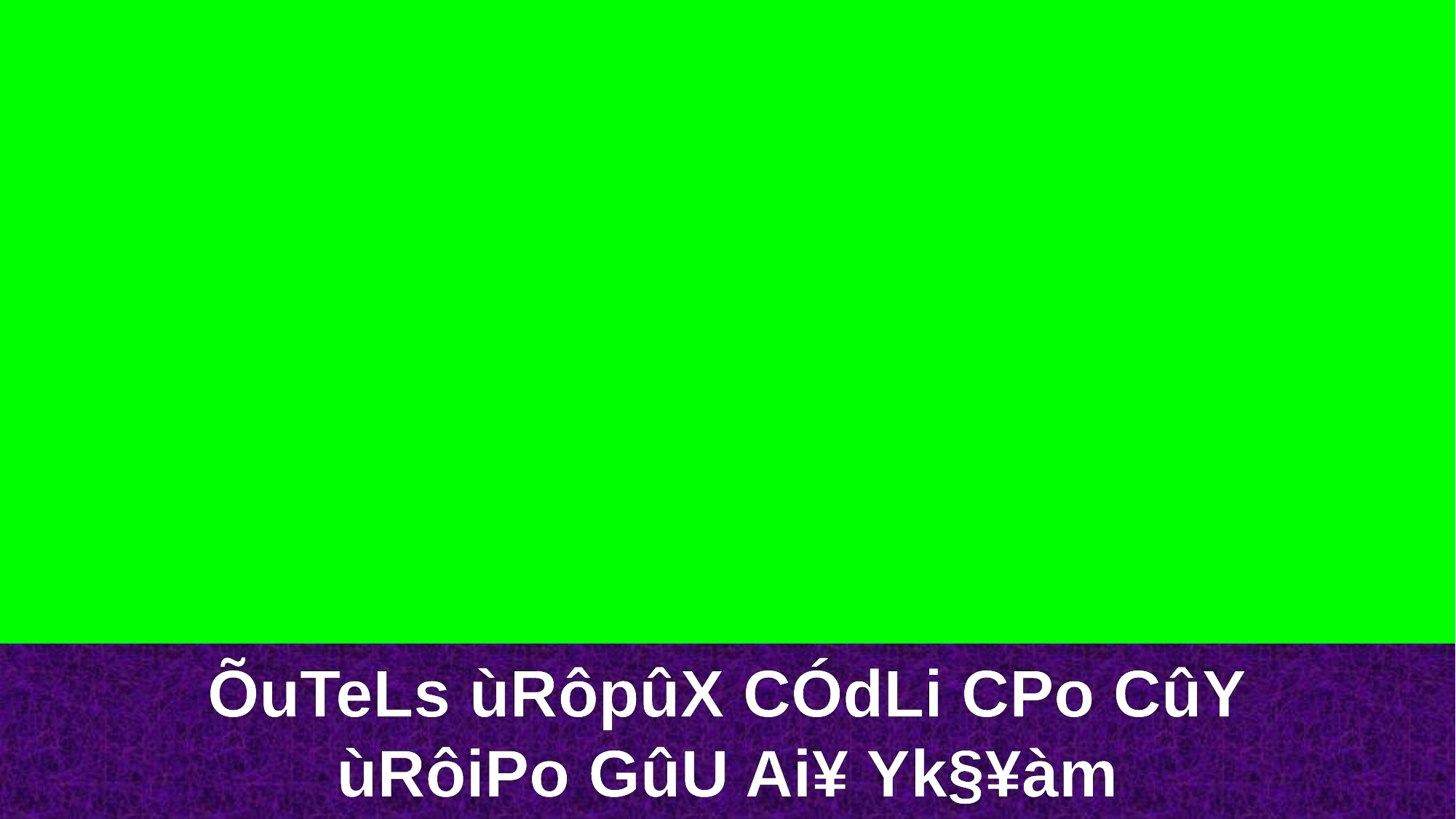

ÕuTeLs ùRôpûX CÓdLi CPo CûY
ùRôiPo GûU Ai¥ Yk§¥àm